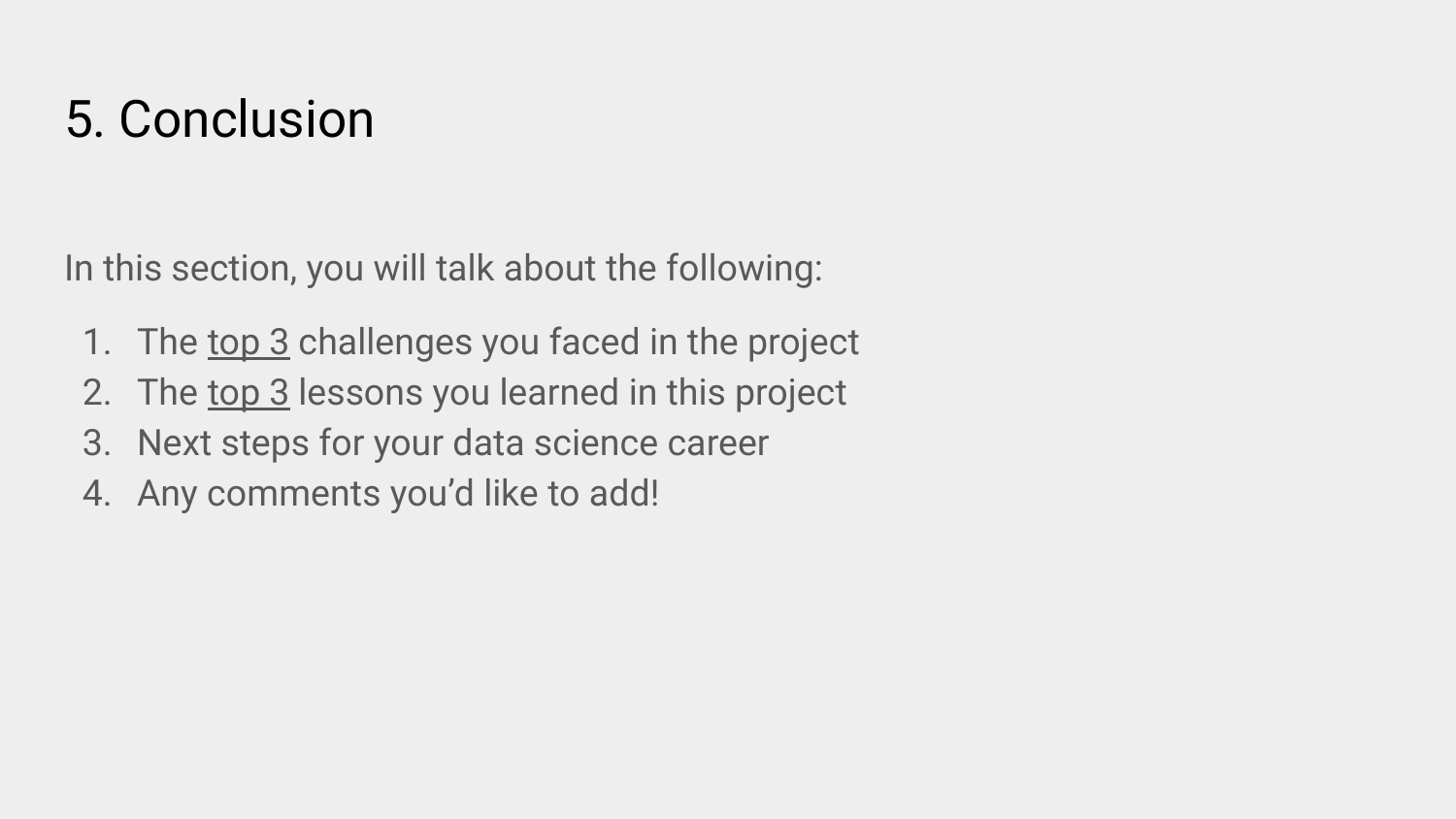

# 5. Conclusion
In this section, you will talk about the following:
The top 3 challenges you faced in the project
The top 3 lessons you learned in this project
Next steps for your data science career
Any comments you’d like to add!